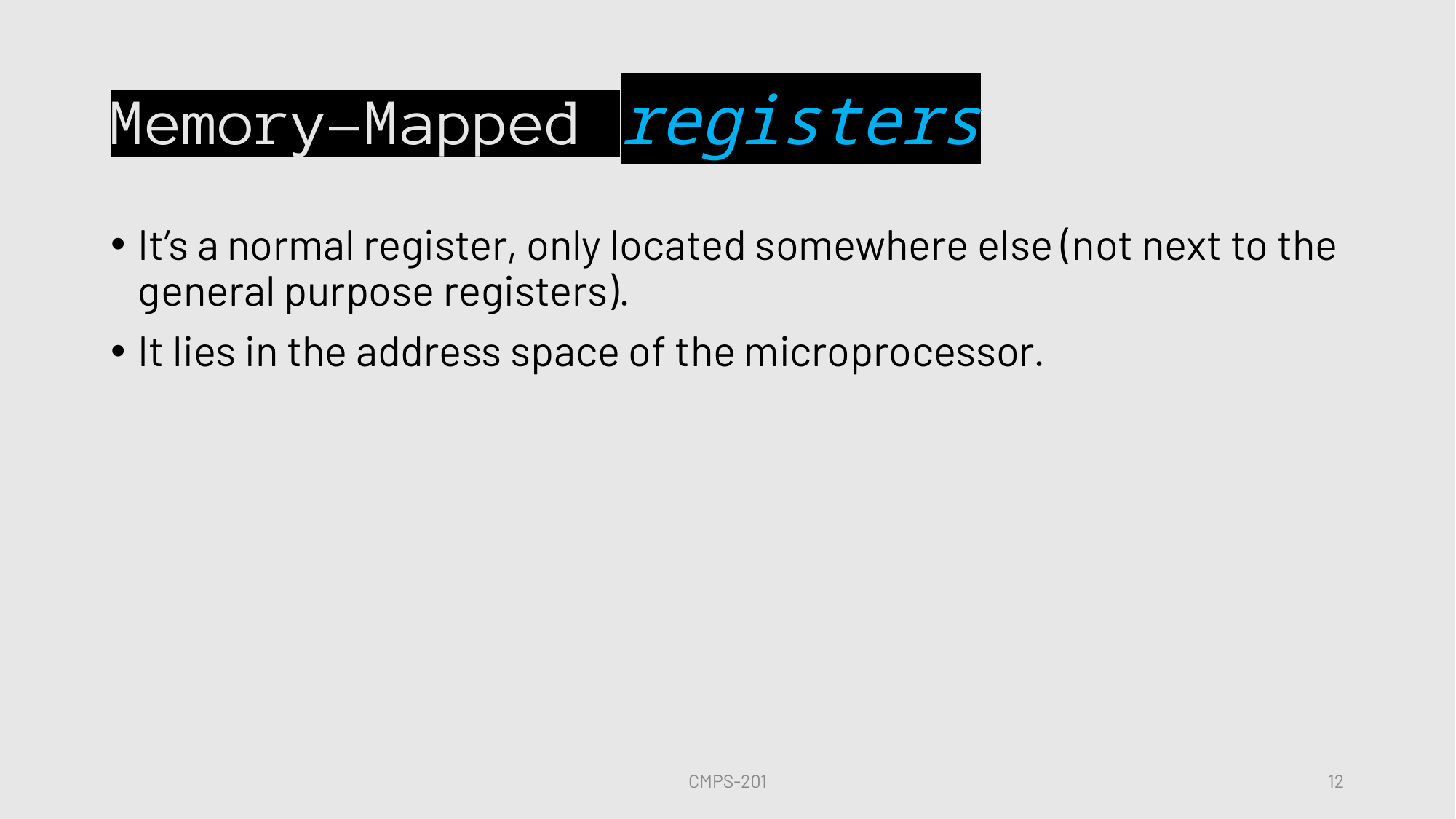

# Memory-Mapped registers
It’s a normal register, only located somewhere else (not next to the general purpose registers).
It lies in the address space of the microprocessor.
CMPS-201
12